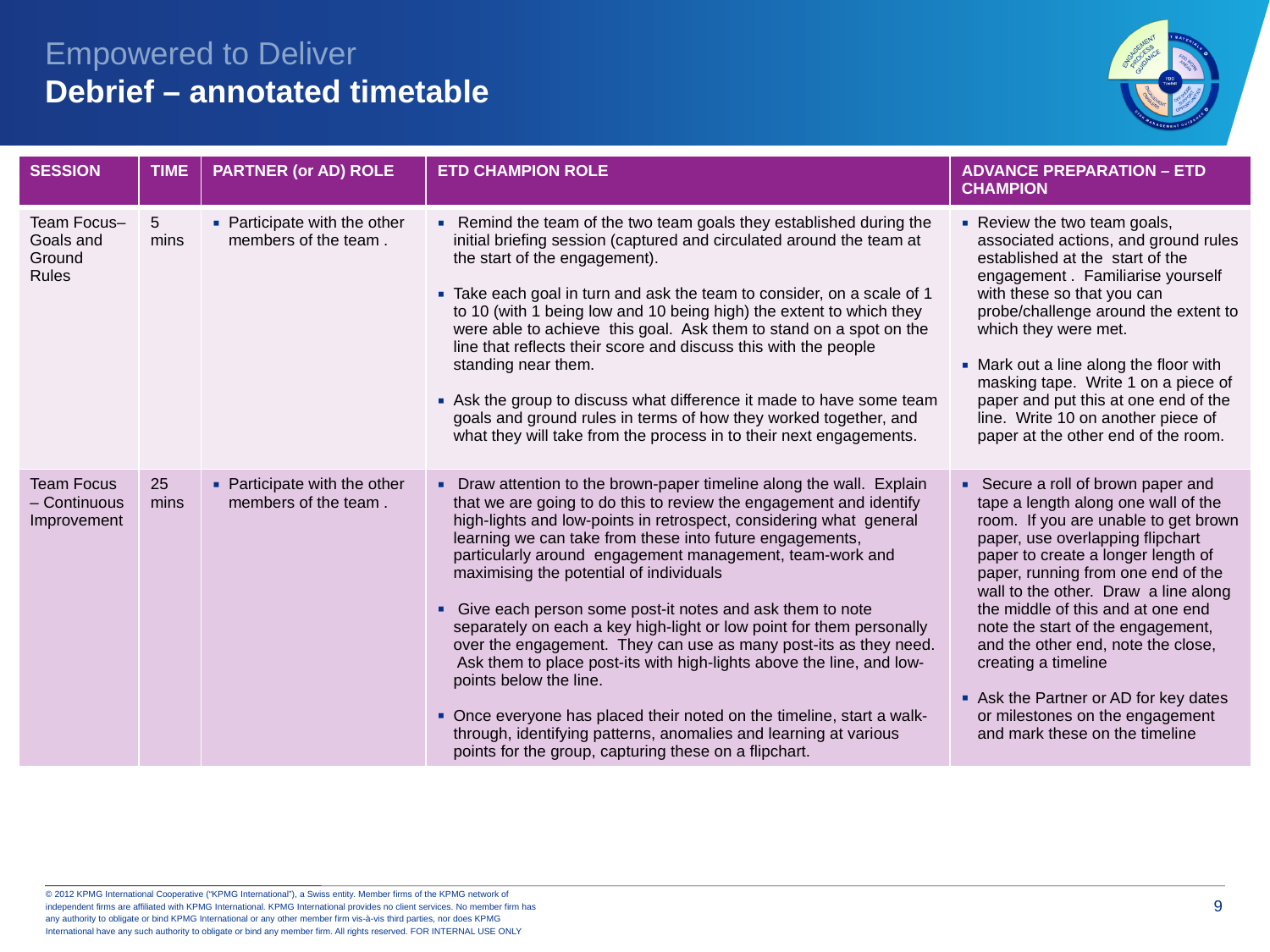

# Empowered to Deliver Debrief – annotated timetable
| SESSION | TIME | PARTNER (or AD) ROLE | ETD CHAMPION ROLE | ADVANCE PREPARATION – ETD CHAMPION |
| --- | --- | --- | --- | --- |
| Team Focus– Goals and Ground Rules | 5 mins | Participate with the other members of the team . | Remind the team of the two team goals they established during the initial briefing session (captured and circulated around the team at the start of the engagement). Take each goal in turn and ask the team to consider, on a scale of 1 to 10 (with 1 being low and 10 being high) the extent to which they were able to achieve this goal. Ask them to stand on a spot on the line that reflects their score and discuss this with the people standing near them. Ask the group to discuss what difference it made to have some team goals and ground rules in terms of how they worked together, and what they will take from the process in to their next engagements. | Review the two team goals, associated actions, and ground rules established at the start of the engagement . Familiarise yourself with these so that you can probe/challenge around the extent to which they were met. Mark out a line along the floor with masking tape. Write 1 on a piece of paper and put this at one end of the line. Write 10 on another piece of paper at the other end of the room. |
| Team Focus – Continuous Improvement | 25 mins | Participate with the other members of the team . | Draw attention to the brown-paper timeline along the wall. Explain that we are going to do this to review the engagement and identify high-lights and low-points in retrospect, considering what general learning we can take from these into future engagements, particularly around engagement management, team-work and maximising the potential of individuals Give each person some post-it notes and ask them to note separately on each a key high-light or low point for them personally over the engagement. They can use as many post-its as they need. Ask them to place post-its with high-lights above the line, and low-points below the line. Once everyone has placed their noted on the timeline, start a walk-through, identifying patterns, anomalies and learning at various points for the group, capturing these on a flipchart. | Secure a roll of brown paper and tape a length along one wall of the room. If you are unable to get brown paper, use overlapping flipchart paper to create a longer length of paper, running from one end of the wall to the other. Draw a line along the middle of this and at one end note the start of the engagement, and the other end, note the close, creating a timeline Ask the Partner or AD for key dates or milestones on the engagement and mark these on the timeline |